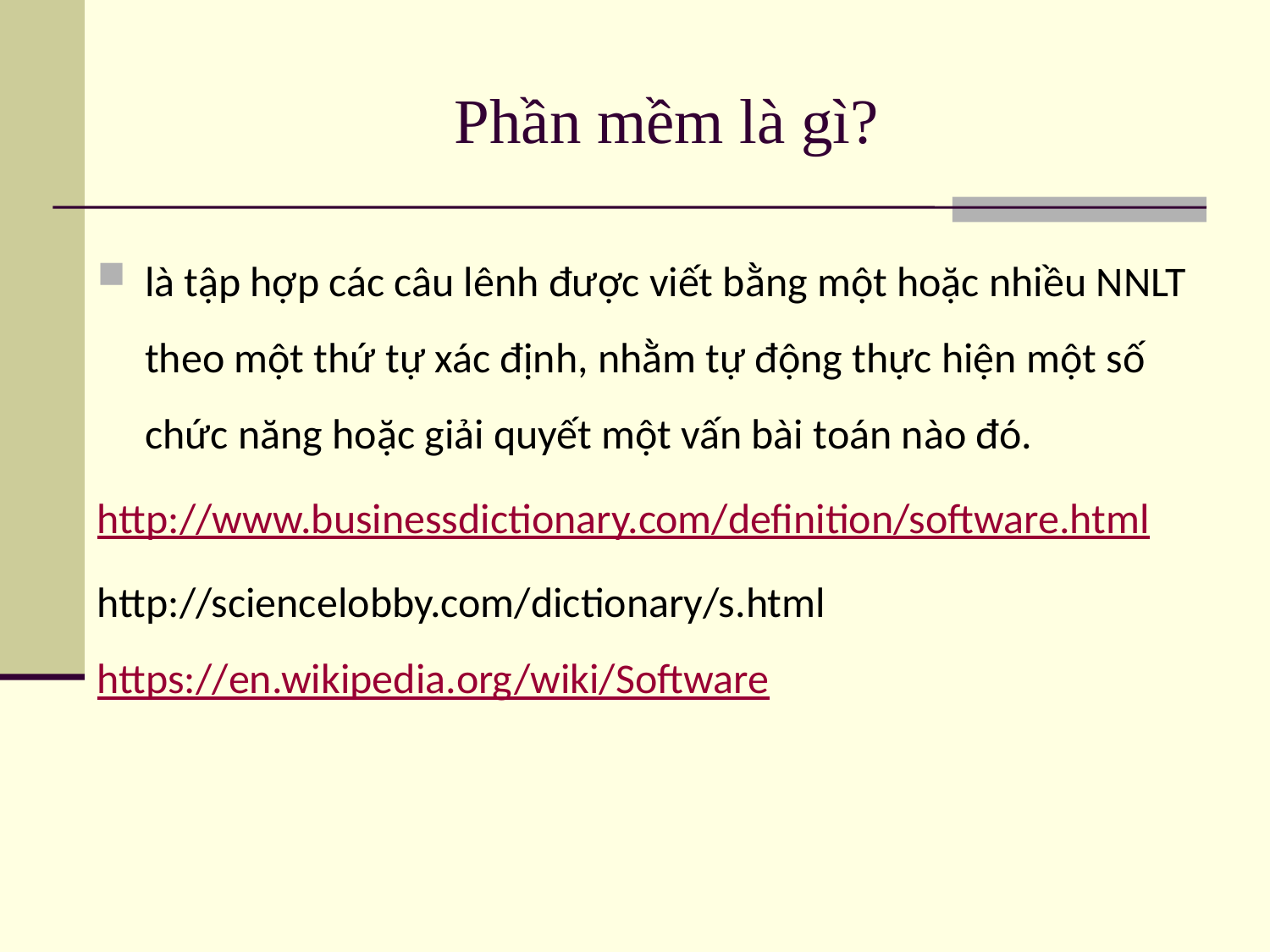

# Phần mềm là gì?
là tập hợp các câu lênh được viết bằng một hoặc nhiều NNLT theo một thứ tự xác định, nhằm tự động thực hiện một số chức năng hoặc giải quyết một vấn bài toán nào đó.
http://www.businessdictionary.com/definition/software.html
http://sciencelobby.com/dictionary/s.html
https://en.wikipedia.org/wiki/Software